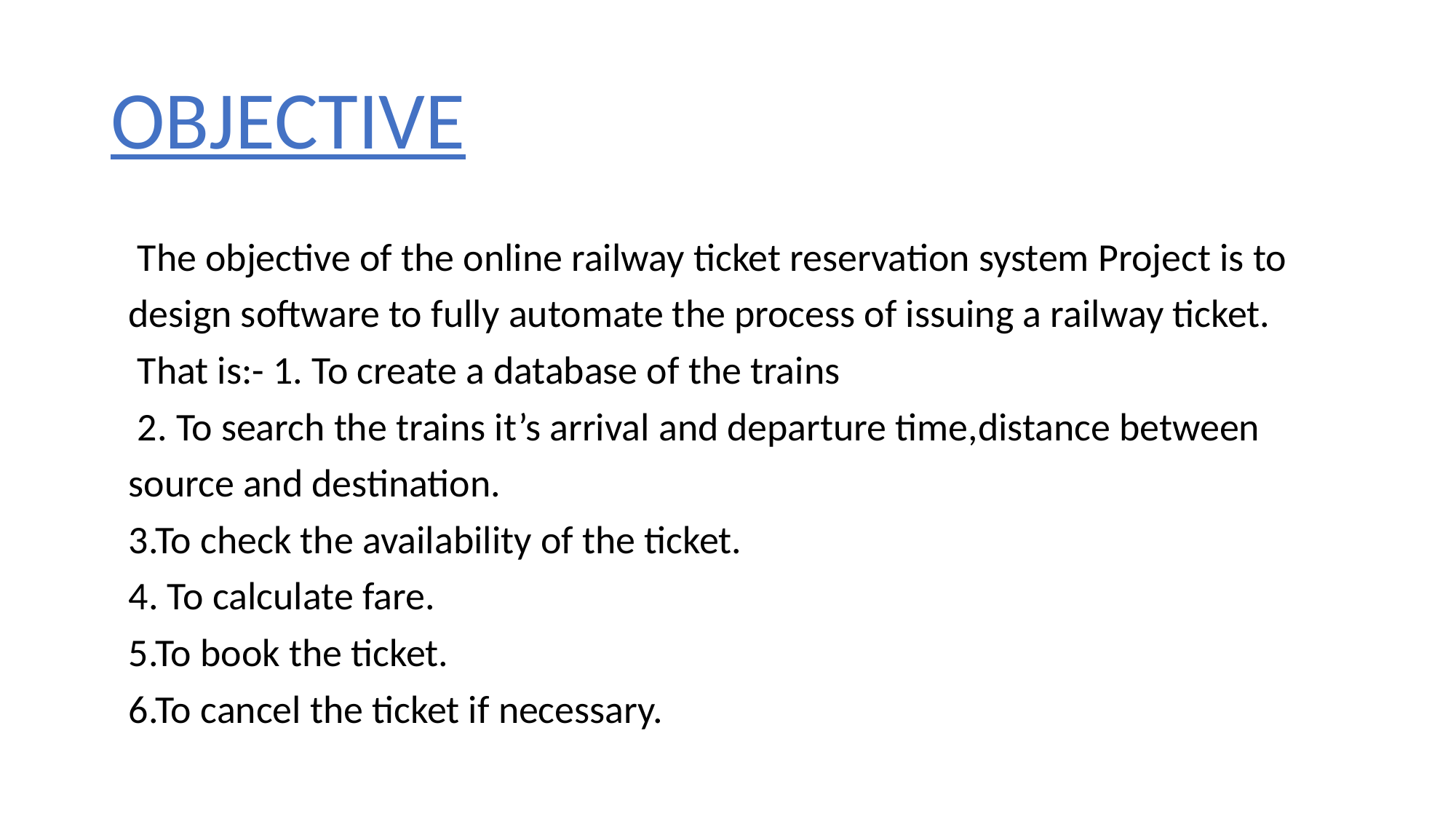

# OBJECTIVE
 The objective of the online railway ticket reservation system Project is to design software to fully automate the process of issuing a railway ticket.
 That is:- 1. To create a database of the trains
 2. To search the trains it’s arrival and departure time,distance between source and destination.
3.To check the availability of the ticket.
4. To calculate fare.
5.To book the ticket.
6.To cancel the ticket if necessary.